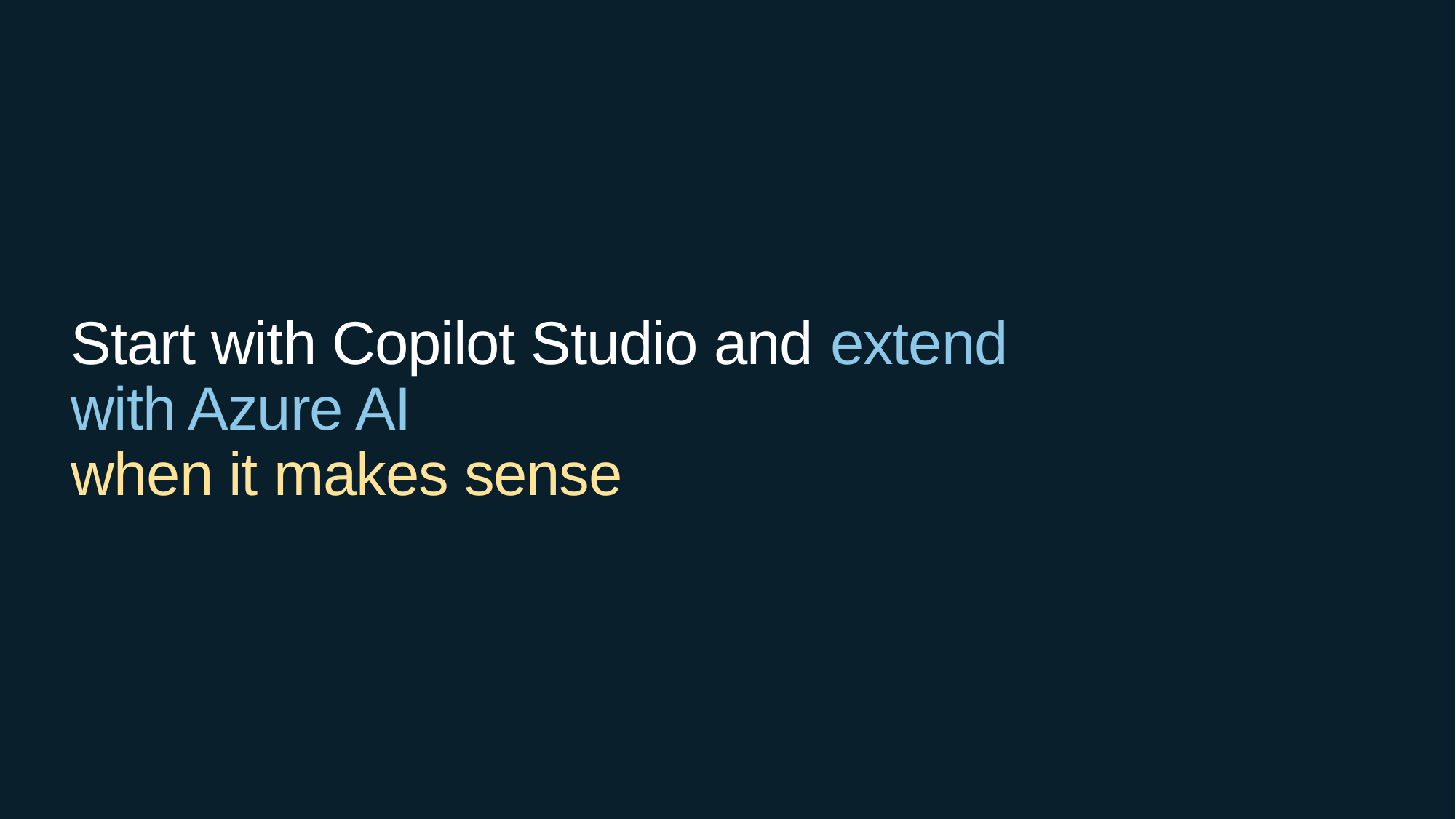

# Start with Copilot Studio and extend with Azure AI when it makes sense